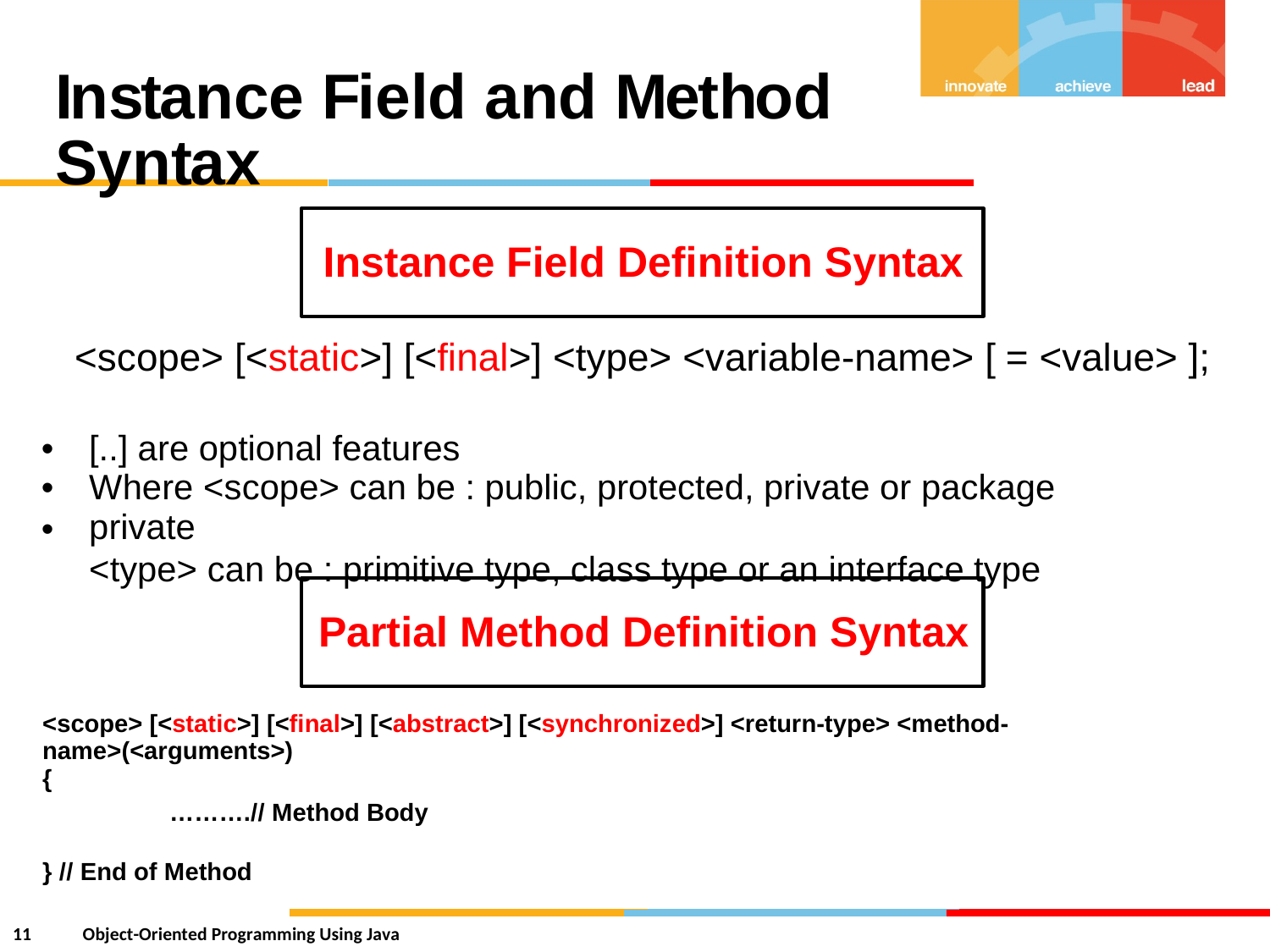

Instance Field and Method Syntax

Instance Field Definition Syntax
<scope> [<static>] [<final>] <type> <variable-name> [
= <value>
];
•
•
•
[..] are optional features
Where <scope> can be : public, protected, private or package private
<type> can be : primitive type, class type or an interface type

Partial Method Definition Syntax
<scope> [<static>] [<final>] [<abstract>] [<synchronized>] <return-type> <method-name>(<arguments>)
{
……….// Method Body
} // End of Method

11
Object-Oriented Programming Using Java